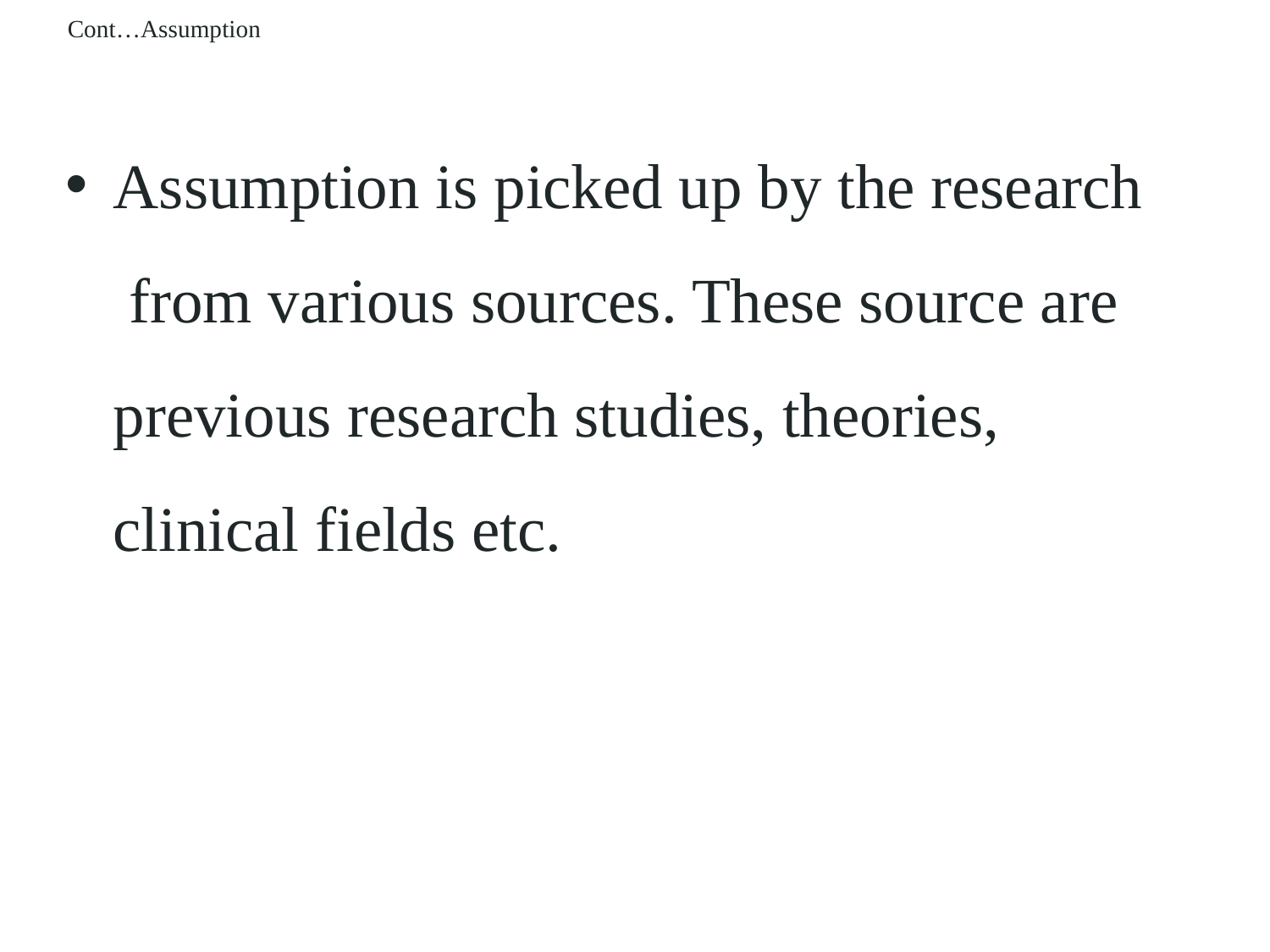

Cont…Assumption
Assumption is picked up by the research  from various sources. These source are  previous research studies, theories,  clinical fields etc.